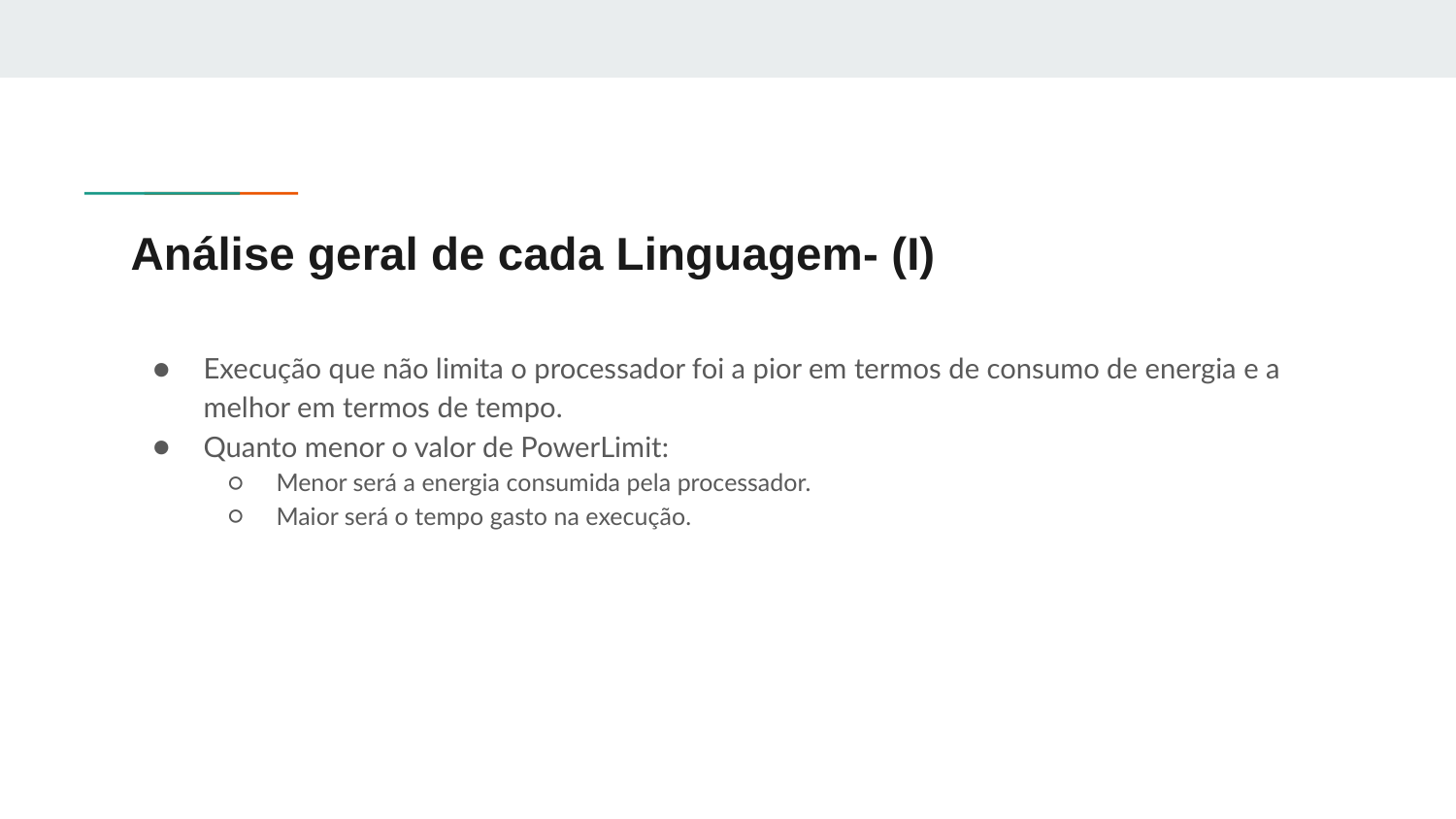

# Análise geral de cada Linguagem- (I)
Execução que não limita o processador foi a pior em termos de consumo de energia e a melhor em termos de tempo.
Quanto menor o valor de PowerLimit:
Menor será a energia consumida pela processador.
Maior será o tempo gasto na execução.